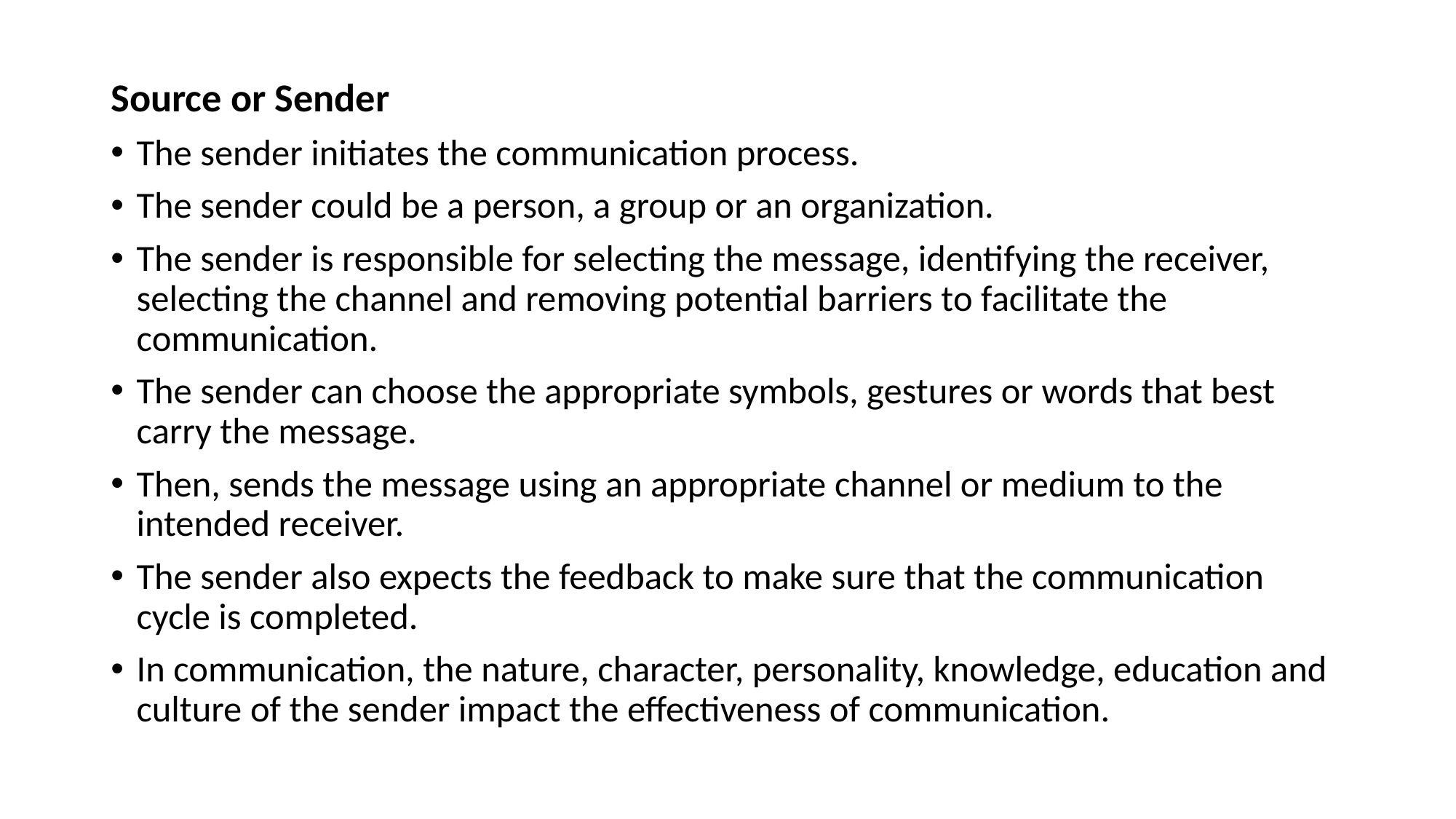

Source or Sender
The sender initiates the communication process.
The sender could be a person, a group or an organization.
The sender is responsible for selecting the message, identifying the receiver, selecting the channel and removing potential barriers to facilitate the communication.
The sender can choose the appropriate symbols, gestures or words that best carry the message.
Then, sends the message using an appropriate channel or medium to the intended receiver.
The sender also expects the feedback to make sure that the communication cycle is completed.
In communication, the nature, character, personality, knowledge, education and culture of the sender impact the effectiveness of communication.